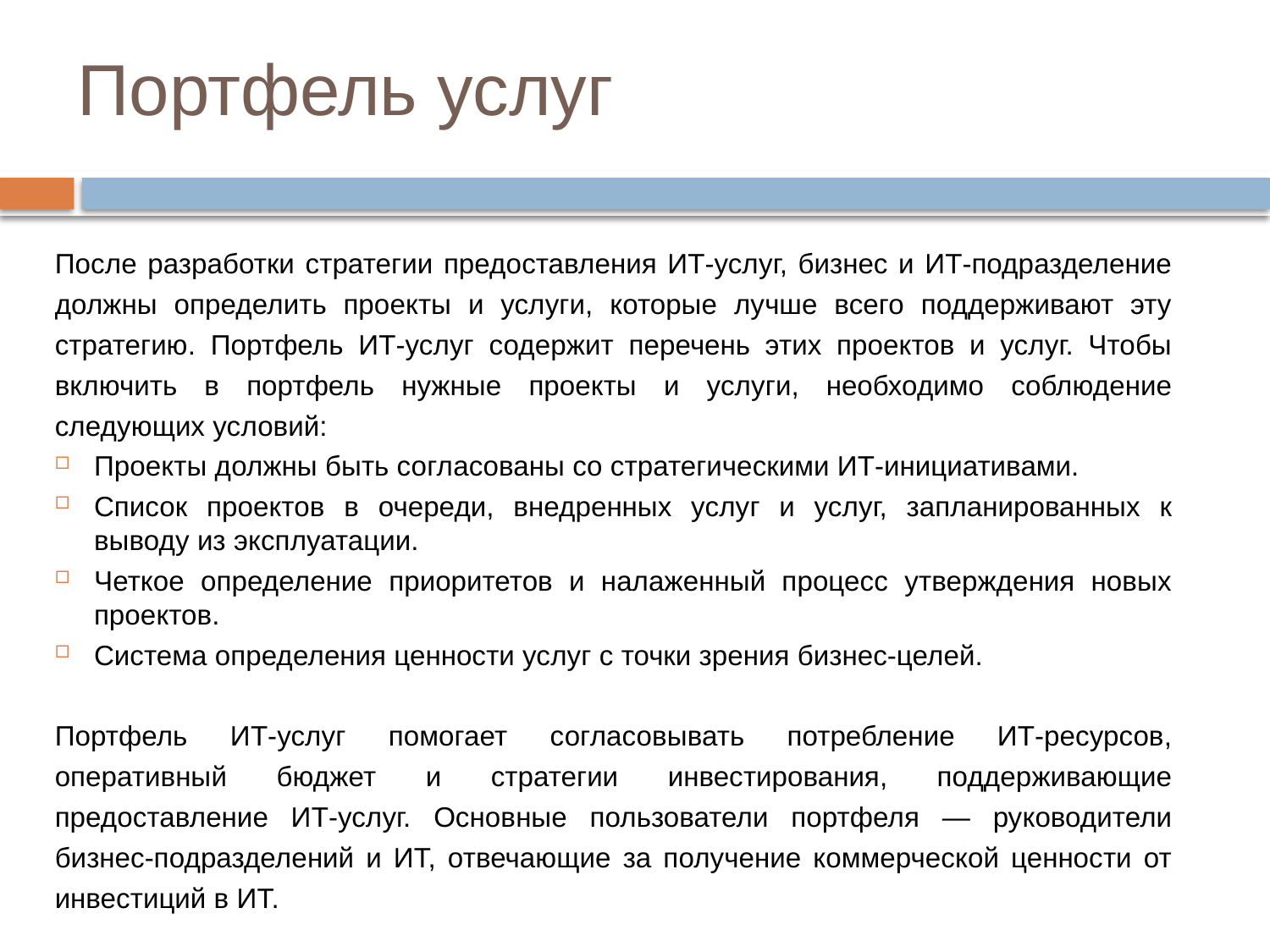

# Портфель услуг
После разработки стратегии предоставления ИТ-услуг, бизнес и ИТ-подразделение должны определить проекты и услуги, которые лучше всего поддерживают эту стратегию. Портфель ИТ-услуг содержит перечень этих проектов и услуг. Чтобы включить в портфель нужные проекты и услуги, необходимо соблюдение следующих условий:
Проекты должны быть согласованы со стратегическими ИТ-инициативами.
Список проектов в очереди, внедренных услуг и услуг, запланированных к выводу из эксплуатации.
Четкое определение приоритетов и налаженный процесс утверждения новых проектов.
Система определения ценности услуг с точки зрения бизнес-целей.

Портфель ИТ-услуг помогает согласовывать потребление ИТ-ресурсов, оперативный бюджет и стратегии инвестирования, поддерживающие предоставление ИТ-услуг. Основные пользователи портфеля — руководители бизнес-подразделений и ИТ, отвечающие за получение коммерческой ценности от инвестиций в ИТ.